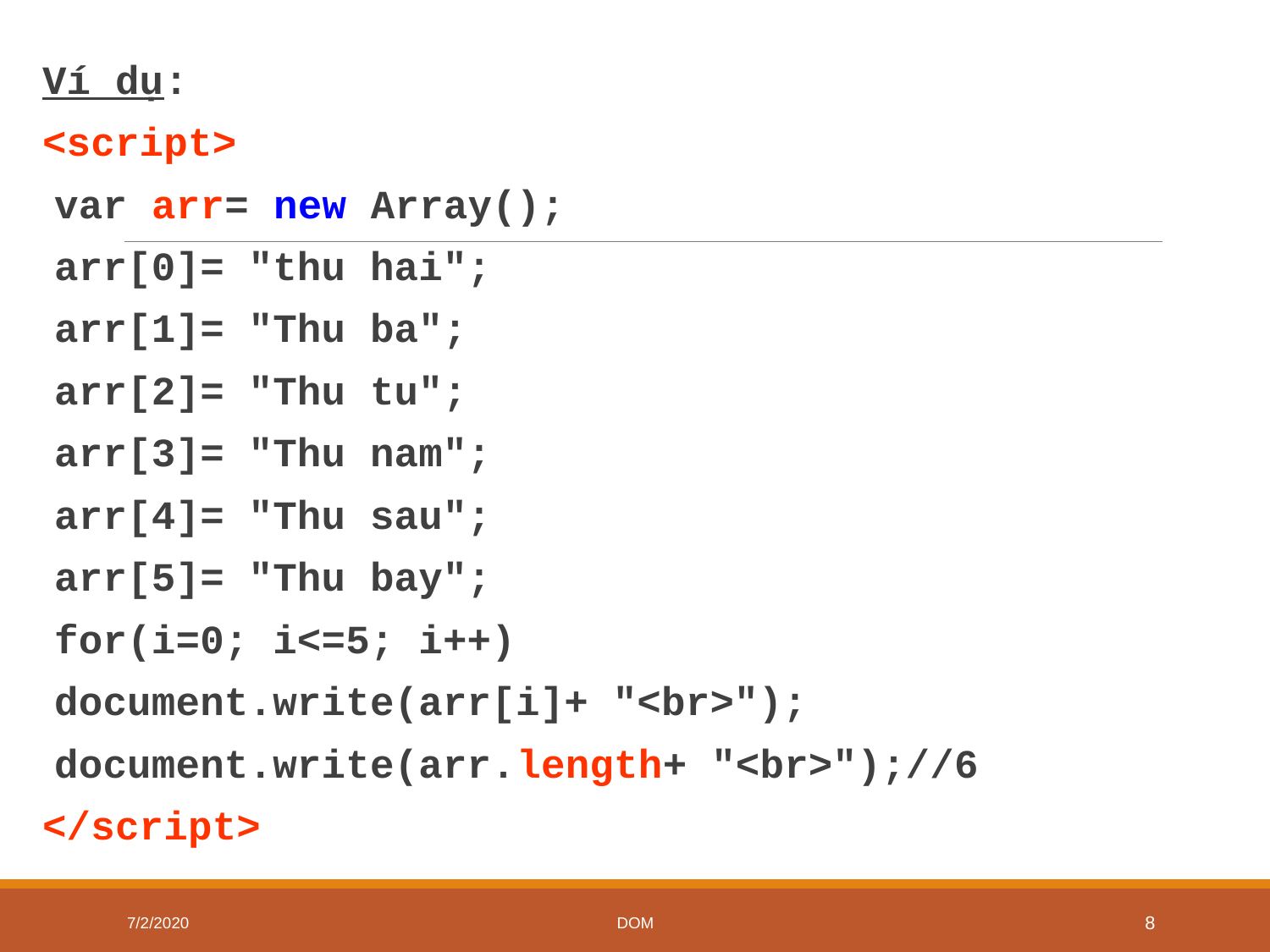

Ví dụ:
<script>
	var arr= new Array();
	arr[0]= "thu hai";
	arr[1]= "Thu ba";
	arr[2]= "Thu tu";
	arr[3]= "Thu nam";
	arr[4]= "Thu sau";
	arr[5]= "Thu bay";
	for(i=0; i<=5; i++)
	document.write(arr[i]+ "<br>");
	document.write(arr.length+ "<br>");//6
</script>
7/2/2020
DOM
8